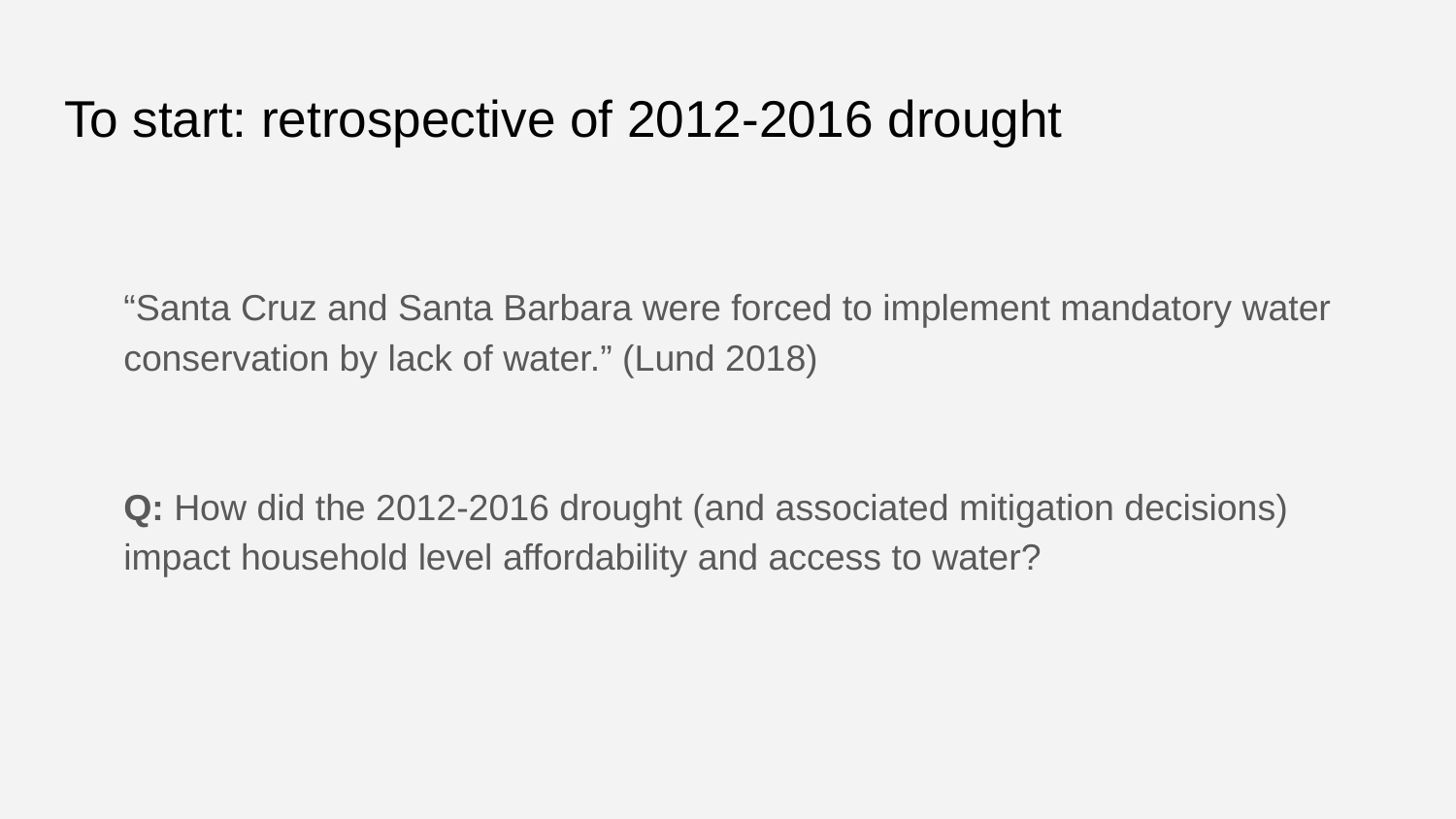

# To start: retrospective of 2012-2016 drought
“Santa Cruz and Santa Barbara were forced to implement mandatory water conservation by lack of water.” (Lund 2018)

Q: How did the 2012-2016 drought (and associated mitigation decisions) impact household level affordability and access to water?